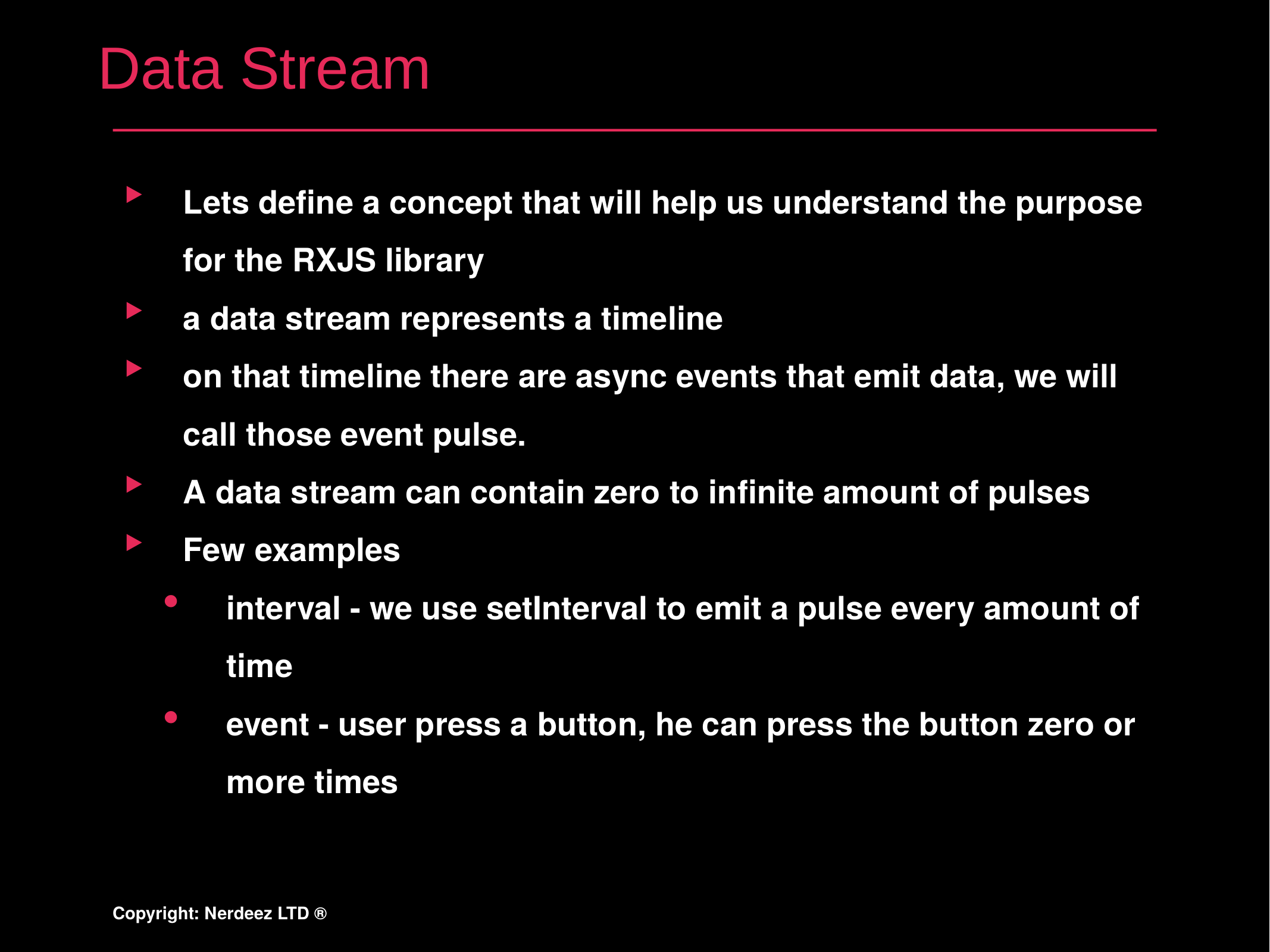

# Data Stream

Lets define a concept that will help us understand the purpose for the RXJS library
a data stream represents a timeline
on that timeline there are async events that emit data, we will call those event pulse.
A data stream can contain zero to infinite amount of pulses
Few examples
interval - we use setInterval to emit a pulse every amount of time
event - user press a button, he can press the button zero or more times

Copyright: Nerdeez LTD ®